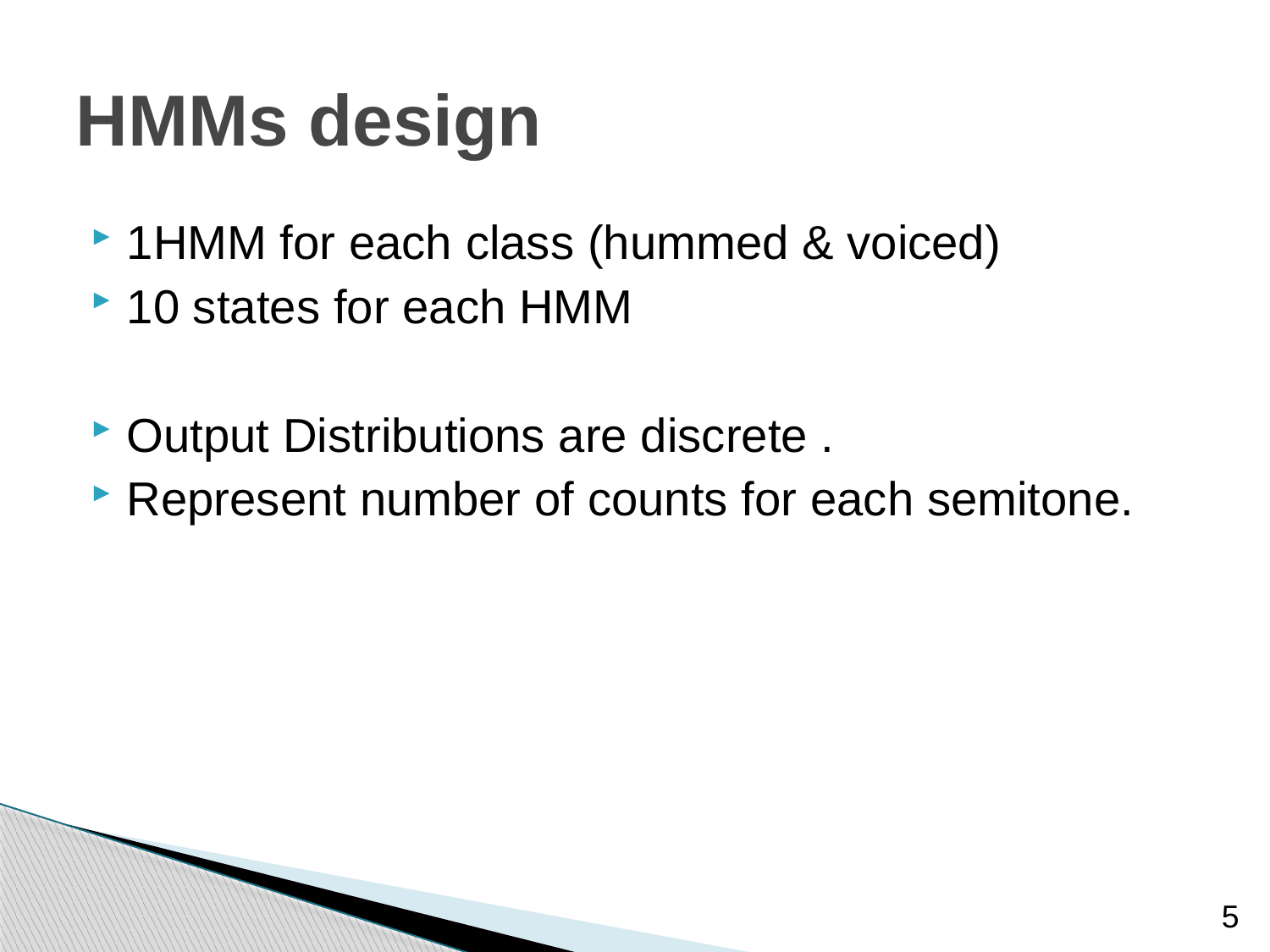

# HMMs design
1HMM for each class (hummed & voiced)
10 states for each HMM

Output Distributions are discrete .
Represent number of counts for each semitone.
5